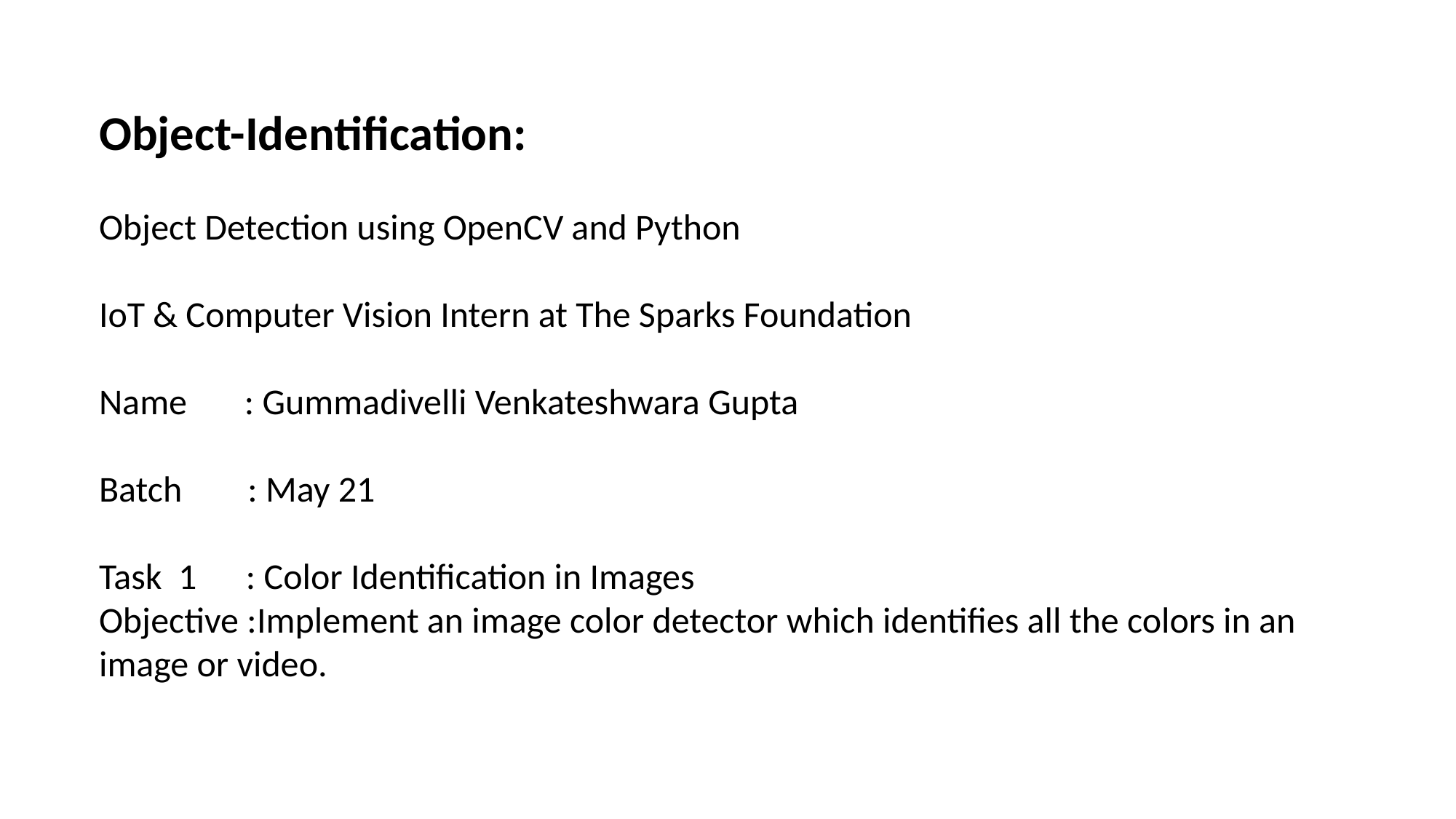

Object-Identification:

Object Detection using OpenCV and Python

IoT & Computer Vision Intern at The Sparks Foundation

Name       : Gummadivelli Venkateshwara Gupta

Batch        : May 21

Task  1      : Color Identification in Images
Objective :Implement an image color detector which identifies all the colors in an image or video.